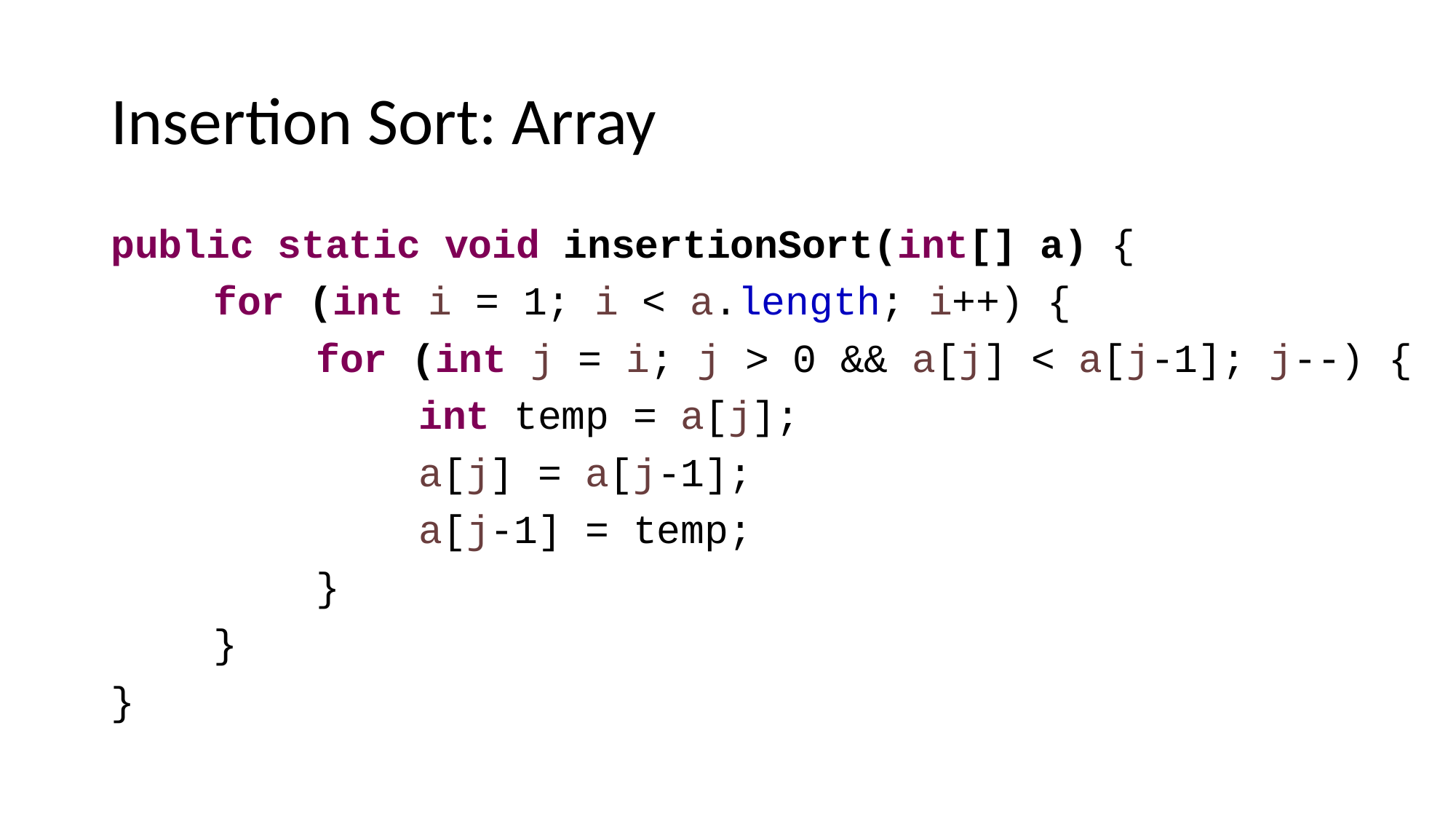

# Insertion Sort: Array
public static void insertionSort(int[] a) {
    	for (int i = 1; i < a.length; i++) {
        	for (int j = i; j > 0 && a[j] < a[j-1]; j--) {
            	int temp = a[j];
            	a[j] = a[j-1];
            	a[j-1] = temp;
        	}
    	}
}